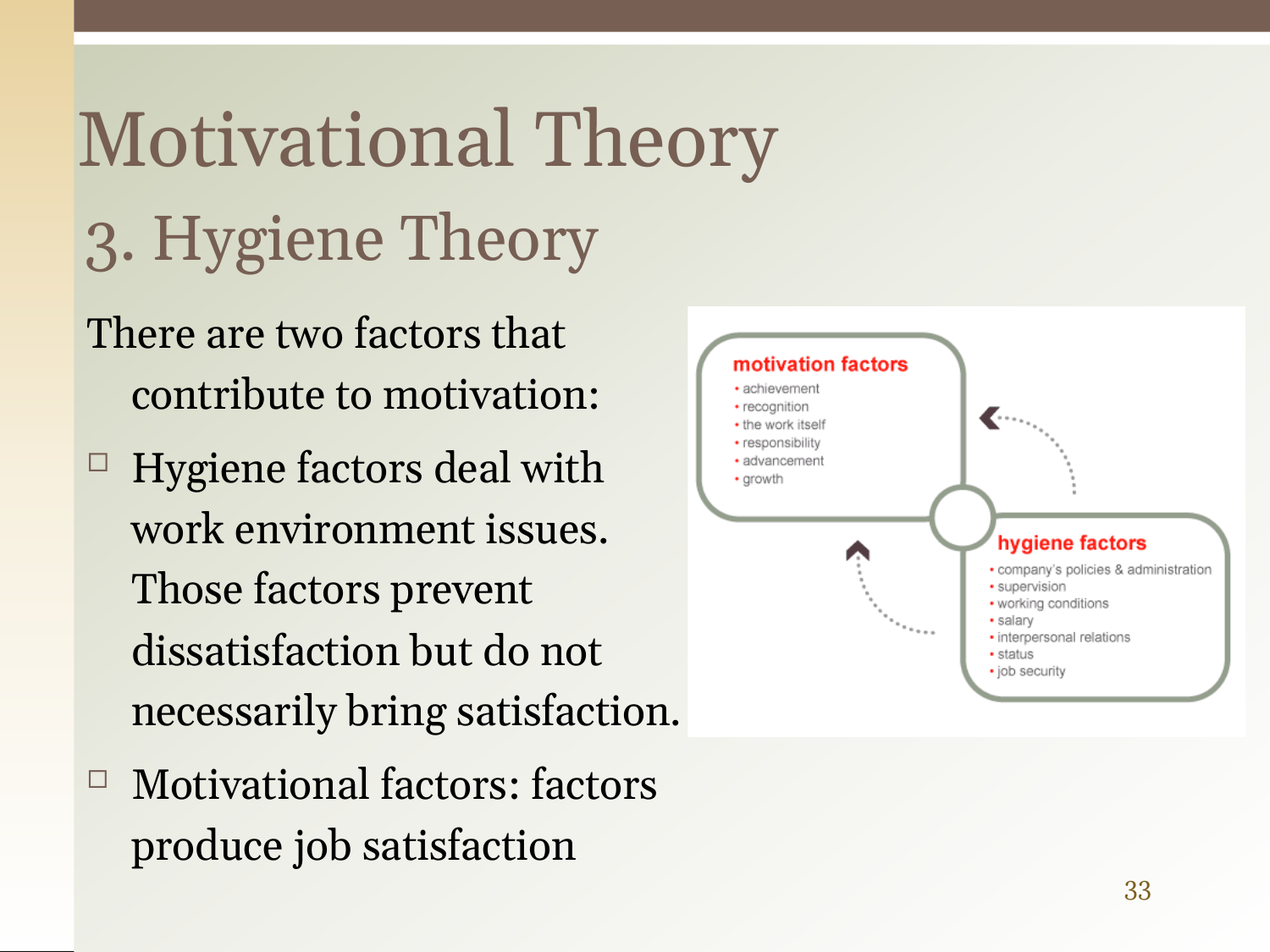

# Motivational Theory
3. Hygiene Theory
There are two factors that contribute to motivation:
Hygiene factors deal with work environment issues. Those factors prevent dissatisfaction but do not necessarily bring satisfaction.
Motivational factors: factors
produce job satisfaction

33